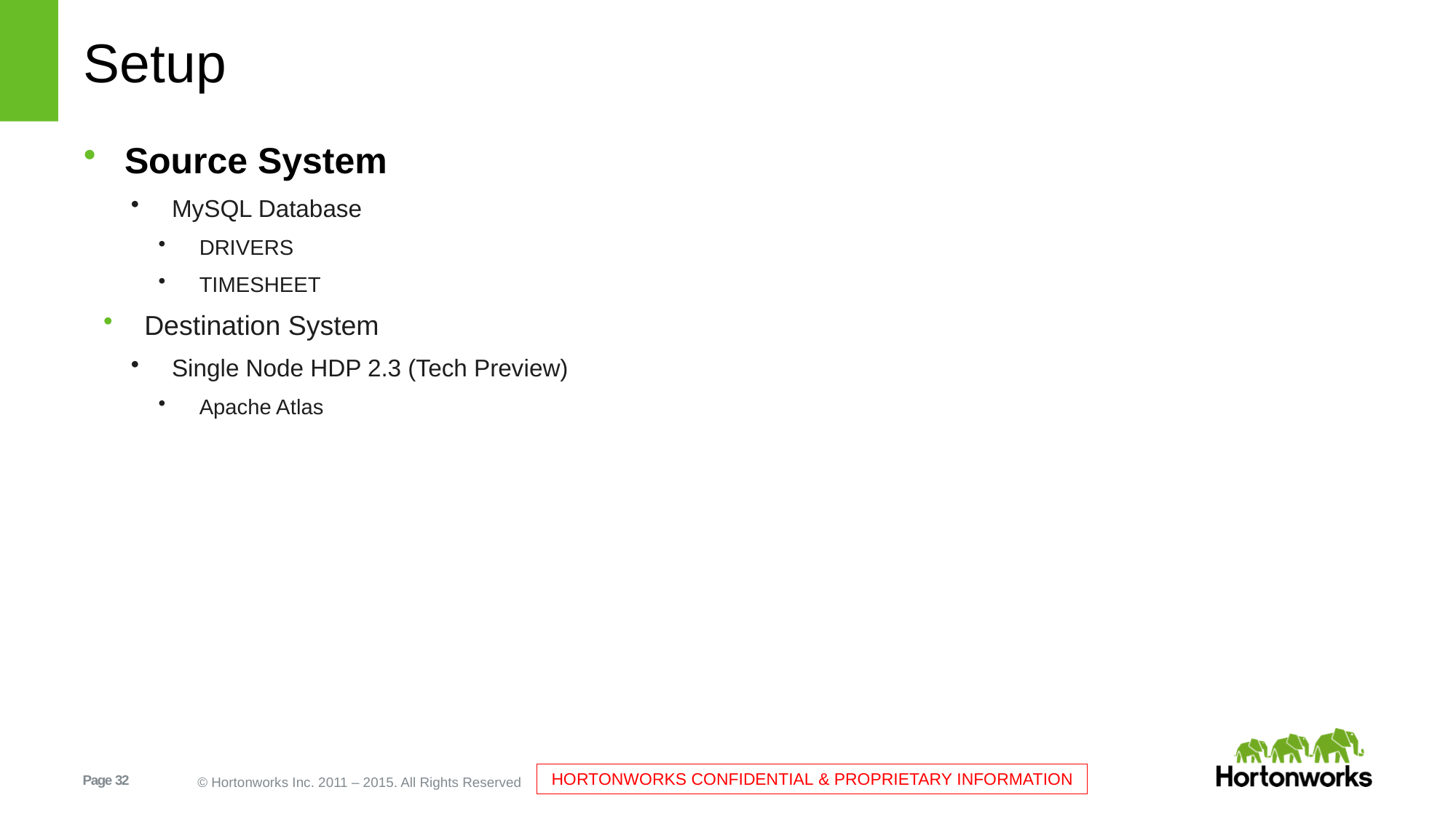

# Setup
Source System
MySQL Database
DRIVERS
TIMESHEET
Destination System
Single Node HDP 2.3 (Tech Preview)
Apache Atlas